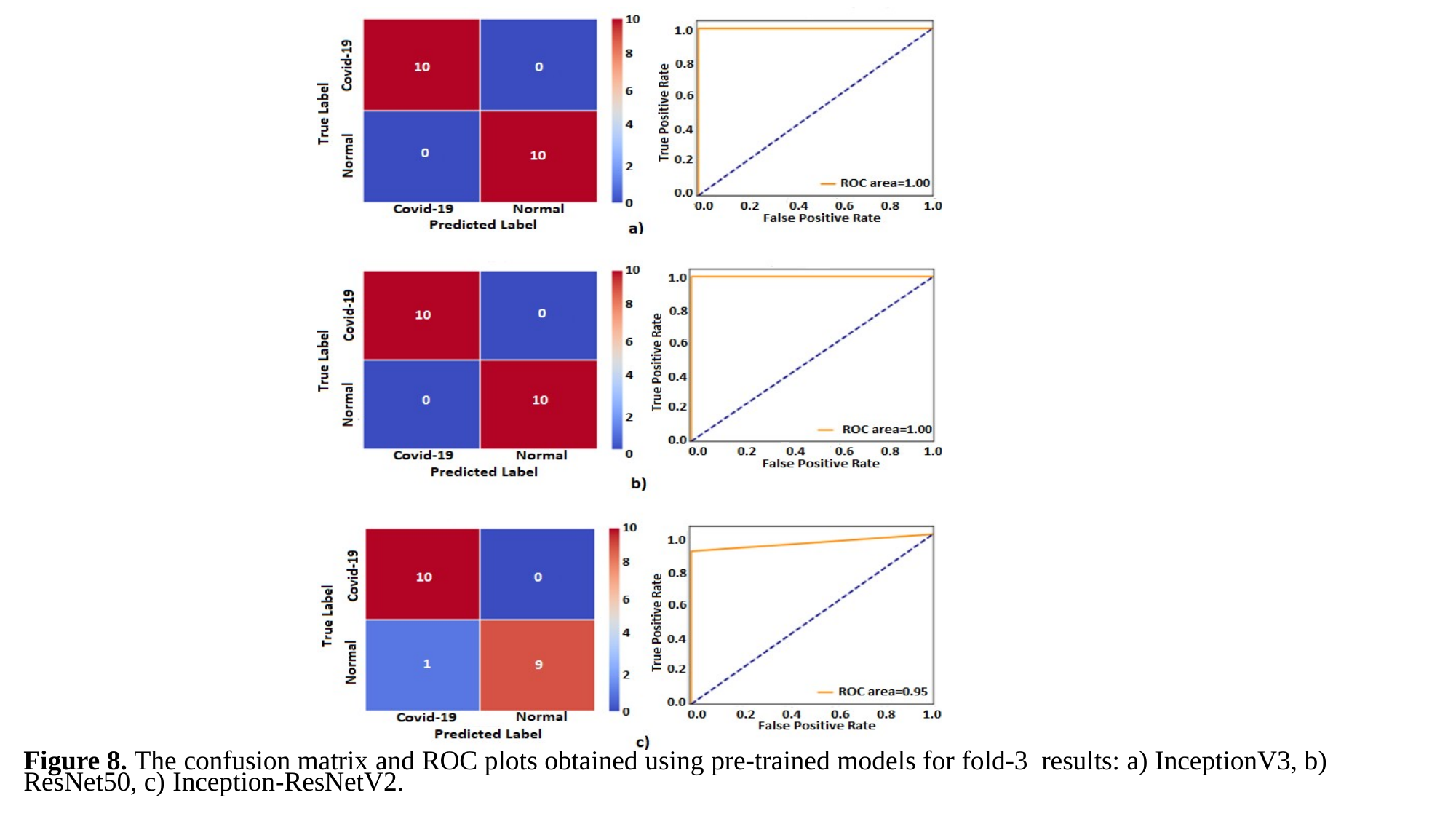

Figure 8. The confusion matrix and ROC plots obtained using pre-trained models for fold-3  results: a) InceptionV3, b) ResNet50, c) Inception-ResNetV2.